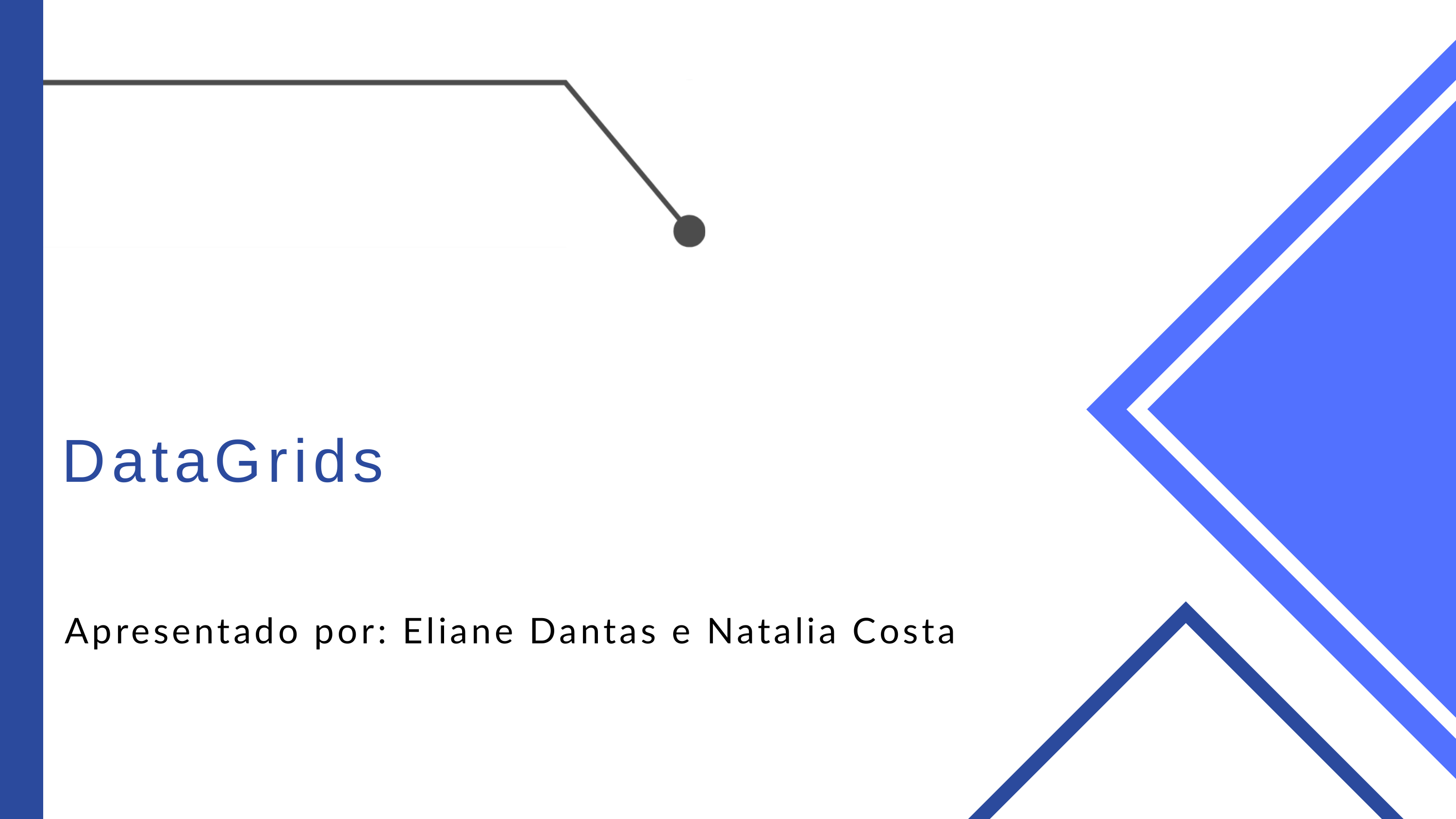

DataGrids
Apresentado por: Eliane Dantas e Natalia Costa